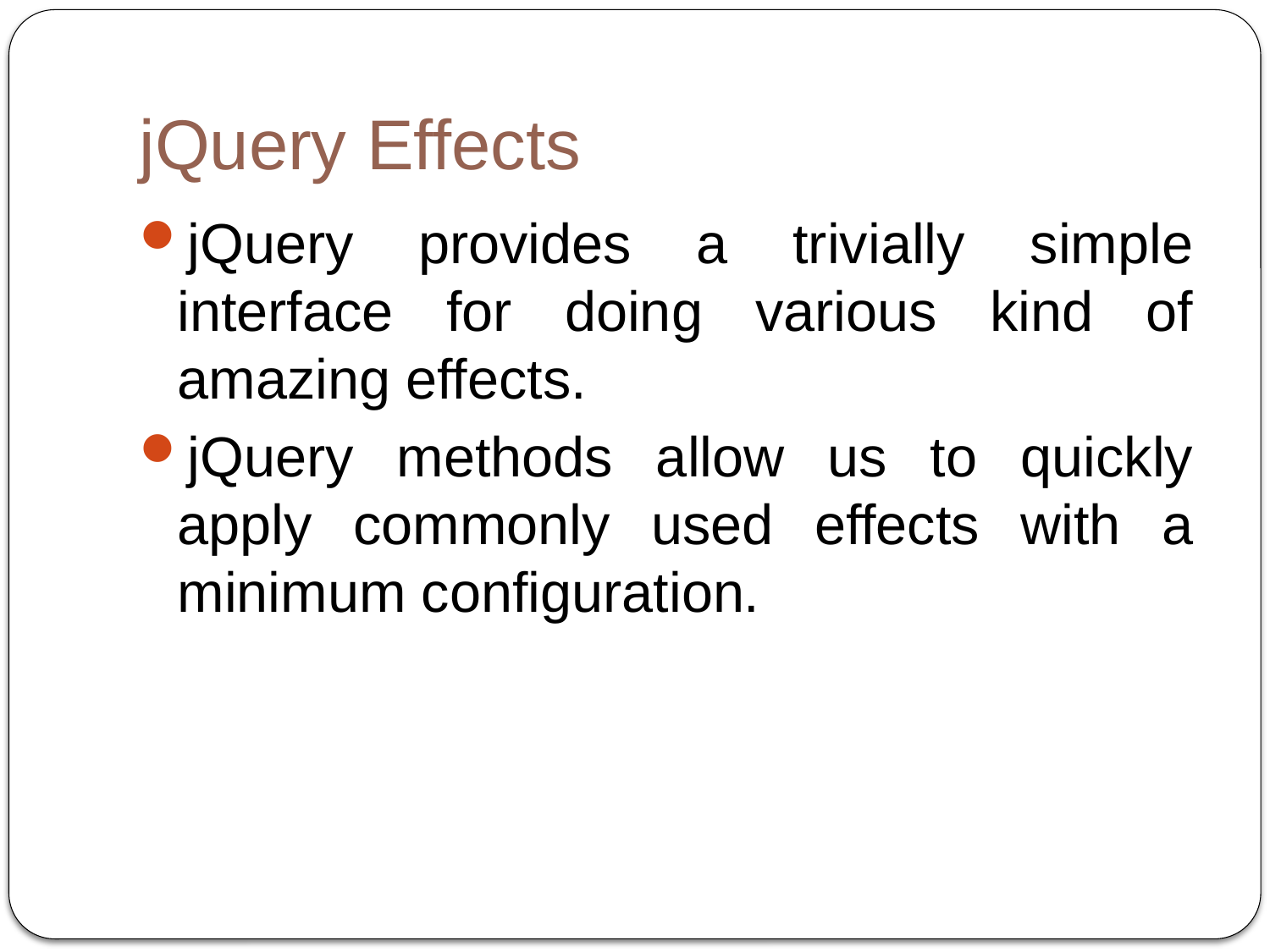

# jQuery Effects
jQuery provides a trivially simple interface for doing various kind of amazing effects.
jQuery methods allow us to quickly apply commonly used effects with a minimum configuration.